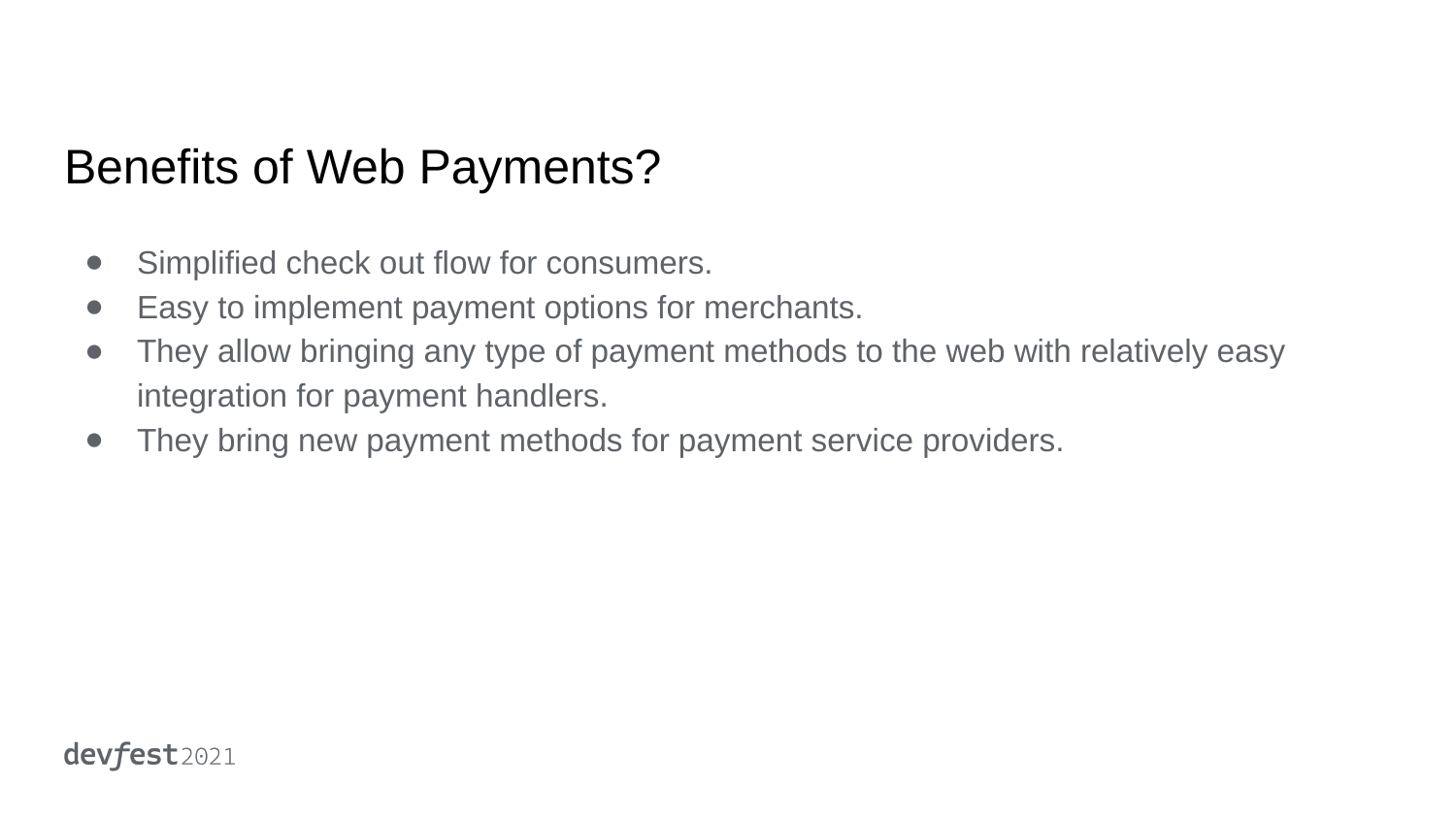

# Benefits of Web Payments?
Simplified check out flow for consumers.
Easy to implement payment options for merchants.
They allow bringing any type of payment methods to the web with relatively easy integration for payment handlers.
They bring new payment methods for payment service providers.